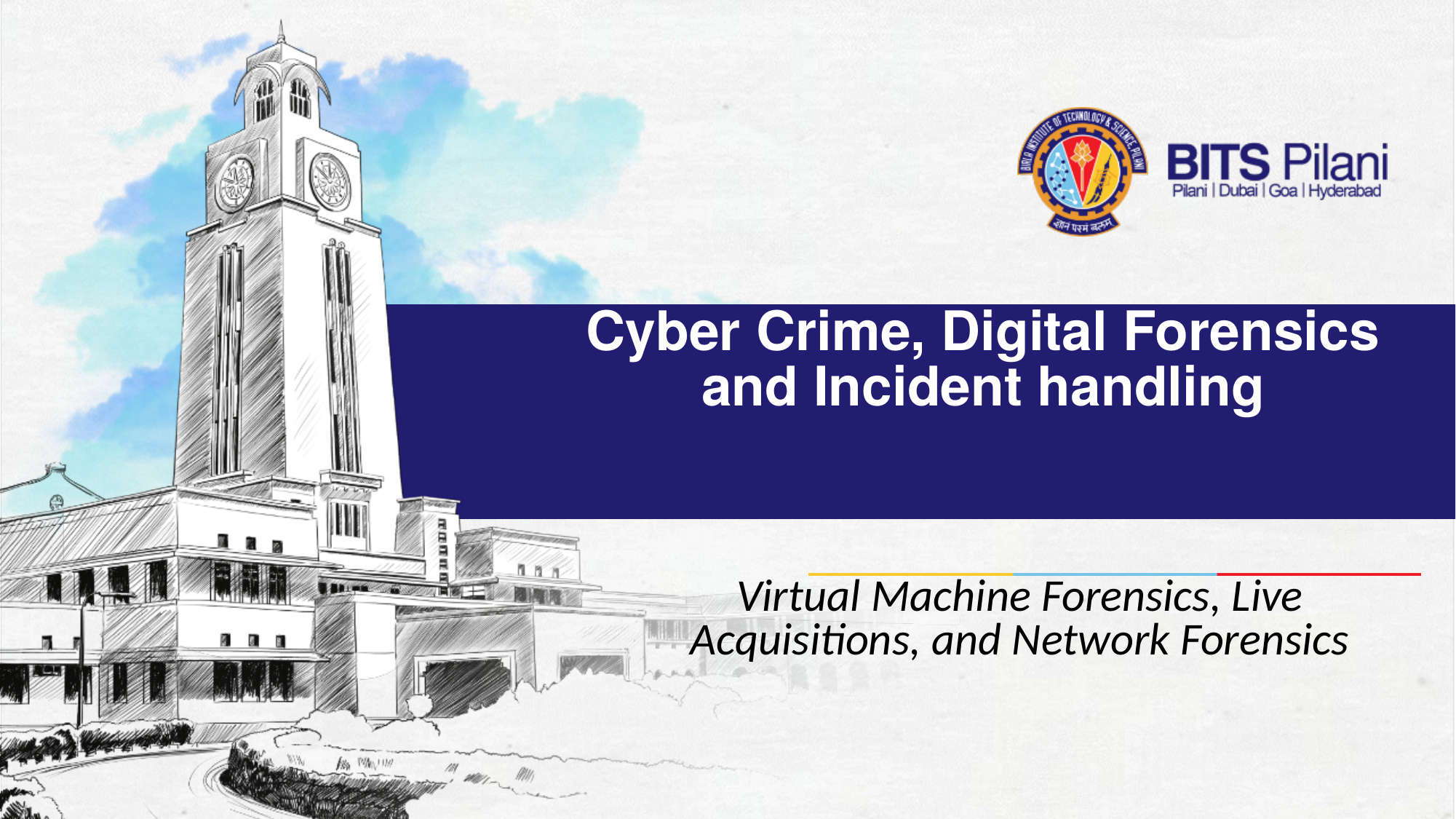

# Cyber Crime, Digital Forensics and Incident handling

Virtual Machine Forensics, Live Acquisitions, and Network Forensics